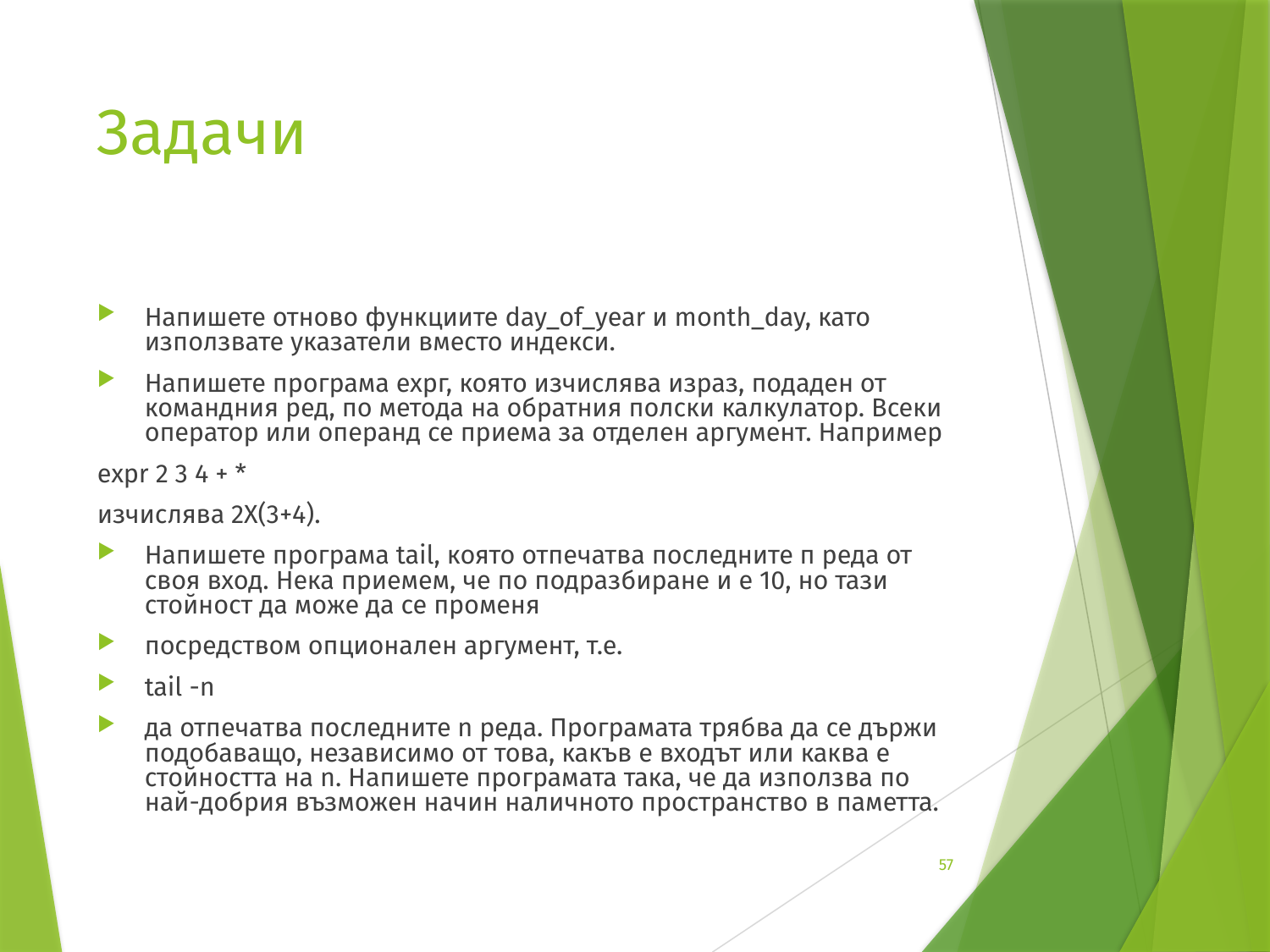

# Задачи
Напишете отново функциите day_of_year и month_day, като използвате указатели вместо индекси.
Напишете програма ехрг, която изчислява израз, подаден от командния ред, по метода на обратния полски калкулатор. Всеки оператор или операнд се приема за отделен аргумент. Например
ехрr 2 3 4 + *
изчислява 2Х(3+4).
Напишете програма tail, която отпечатва последните п реда от своя вход. Нека приемем, че по подразбиране и е 10, но тази стойност да може да се променя
посредством опционален аргумент, т.е.
tail -n
да отпечатва последните n реда. Програмата трябва да се държи подобаващо, независимо от това, какъв е входът или каква е стойността на n. Напишете програмата така, че да използва по най-добрия възможен начин наличното пространство в паметта.

57